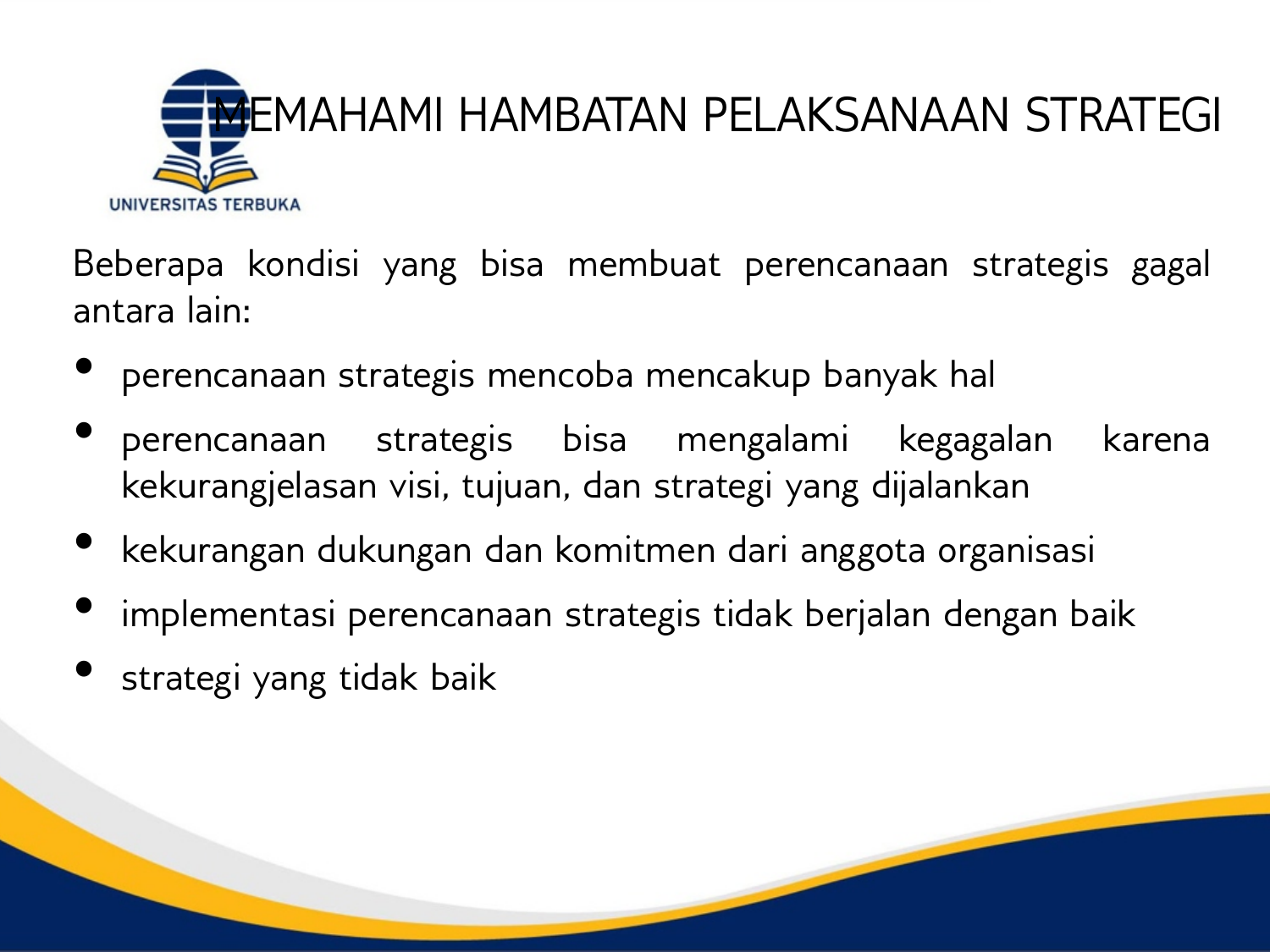

# MEMAHAMI HAMBATAN PELAKSANAAN STRATEGI
Beberapa kondisi yang bisa membuat perencanaan strategis gagal antara lain:
perencanaan strategis mencoba mencakup banyak hal
perencanaan strategis bisa mengalami kegagalan karena kekurangjelasan visi, tujuan, dan strategi yang dijalankan
kekurangan dukungan dan komitmen dari anggota organisasi
implementasi perencanaan strategis tidak berjalan dengan baik
strategi yang tidak baik